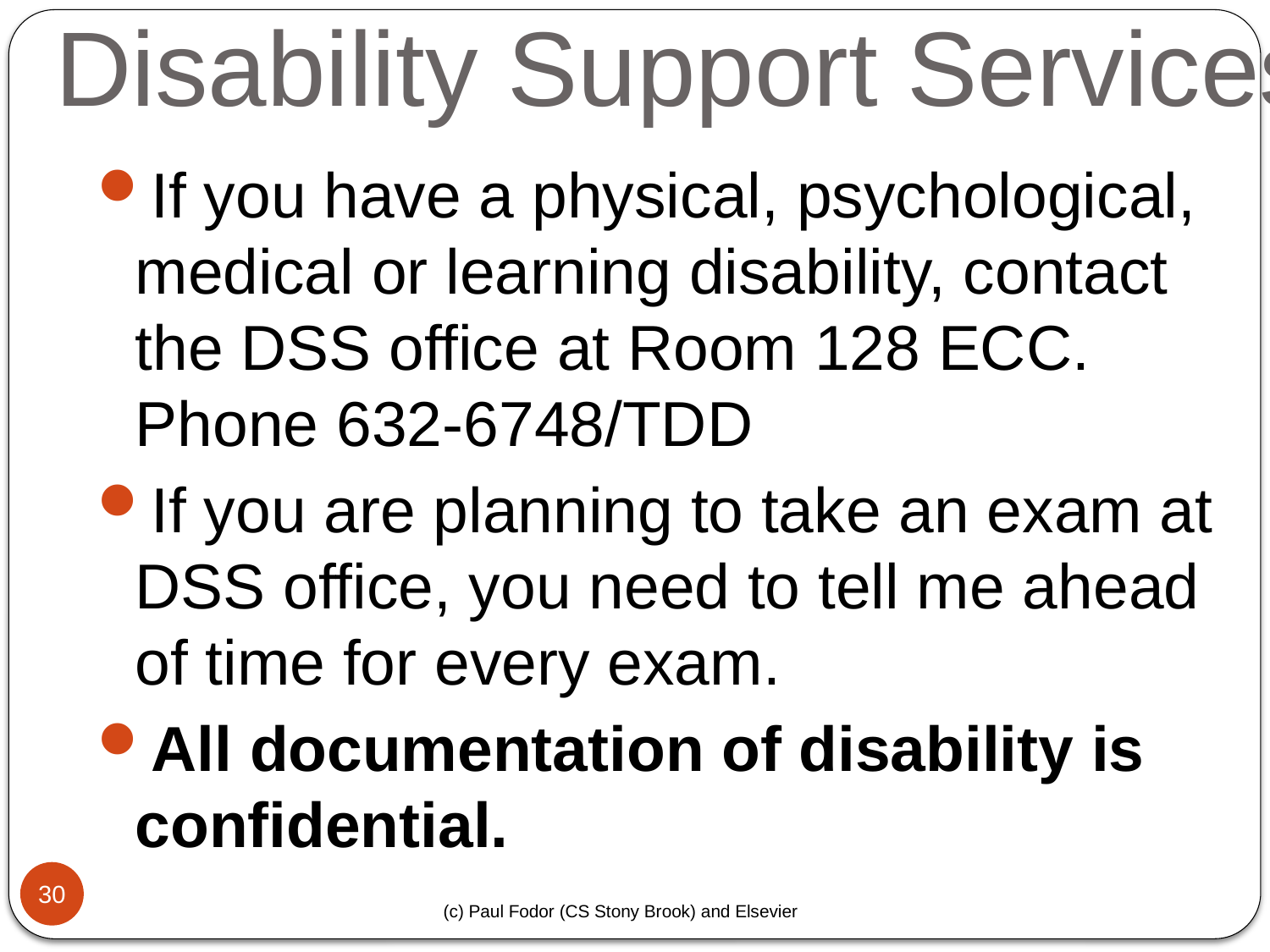

# Disability Support Services
If you have a physical, psychological, medical or learning disability, contact the DSS office at Room 128 ECC. Phone 632-6748/TDD
If you are planning to take an exam at DSS office, you need to tell me ahead of time for every exam.
All documentation of disability is confidential.

30